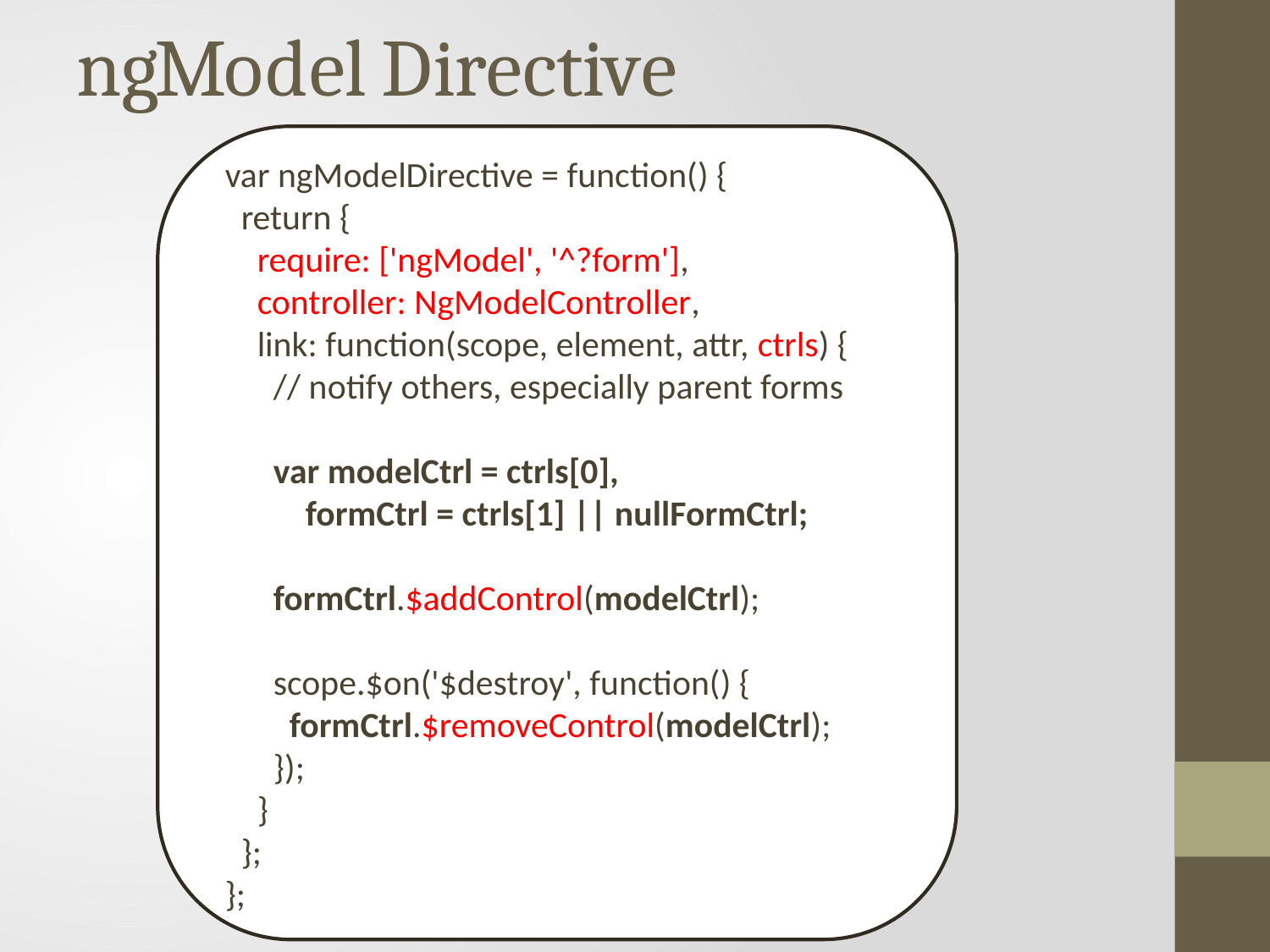

# ngModel Directive
var ngModelDirective = function() {
  return {
    require: ['ngModel', '^?form'],
    controller: NgModelController,
    link: function(scope, element, attr, ctrls) {
      // notify others, especially parent forms

      var modelCtrl = ctrls[0],
          formCtrl = ctrls[1] || nullFormCtrl;

      formCtrl.$addControl(modelCtrl);

      scope.$on('$destroy', function() {
        formCtrl.$removeControl(modelCtrl);
      });
    }
  };
};